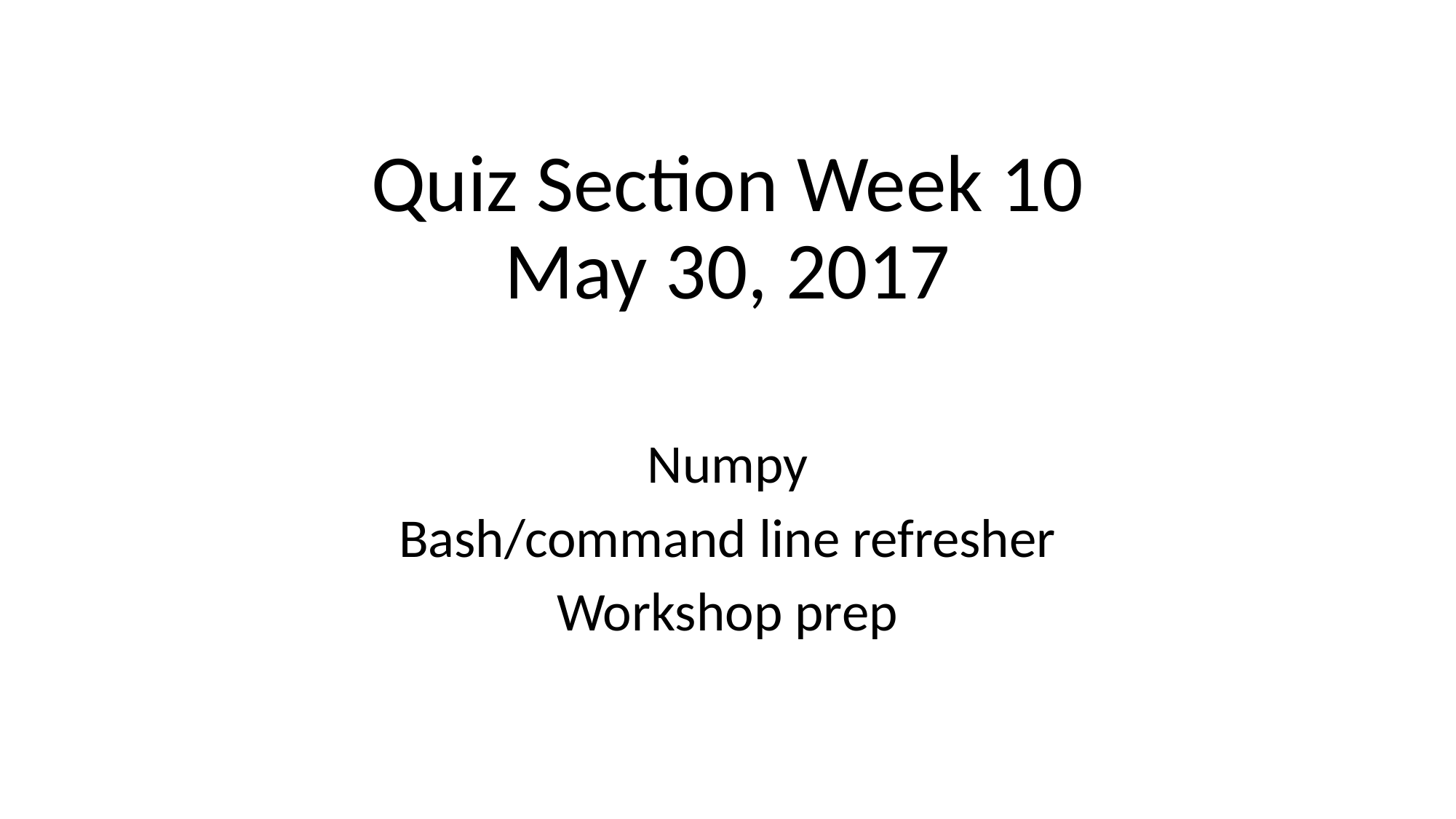

# Quiz Section Week 10 May 30, 2017
Numpy
Bash/command line refresher
Workshop prep